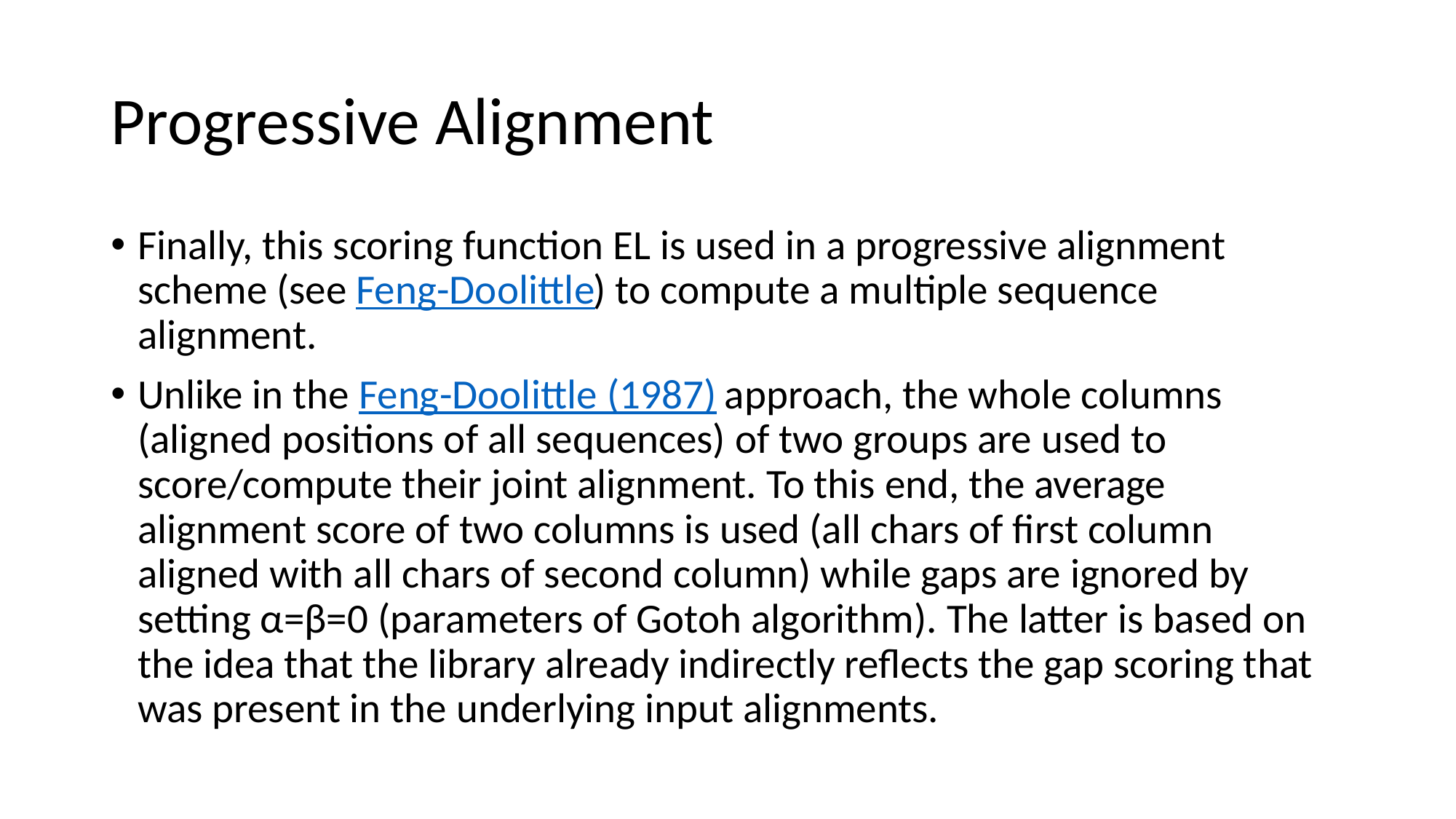

# Progressive Alignment
Finally, this scoring function EL is used in a progressive alignment scheme (see Feng-Doolittle) to compute a multiple sequence alignment.
Unlike in the Feng-Doolittle (1987) approach, the whole columns (aligned positions of all sequences) of two groups are used to score/compute their joint alignment. To this end, the average alignment score of two columns is used (all chars of first column aligned with all chars of second column) while gaps are ignored by setting α=β=0 (parameters of Gotoh algorithm). The latter is based on the idea that the library already indirectly reflects the gap scoring that was present in the underlying input alignments.